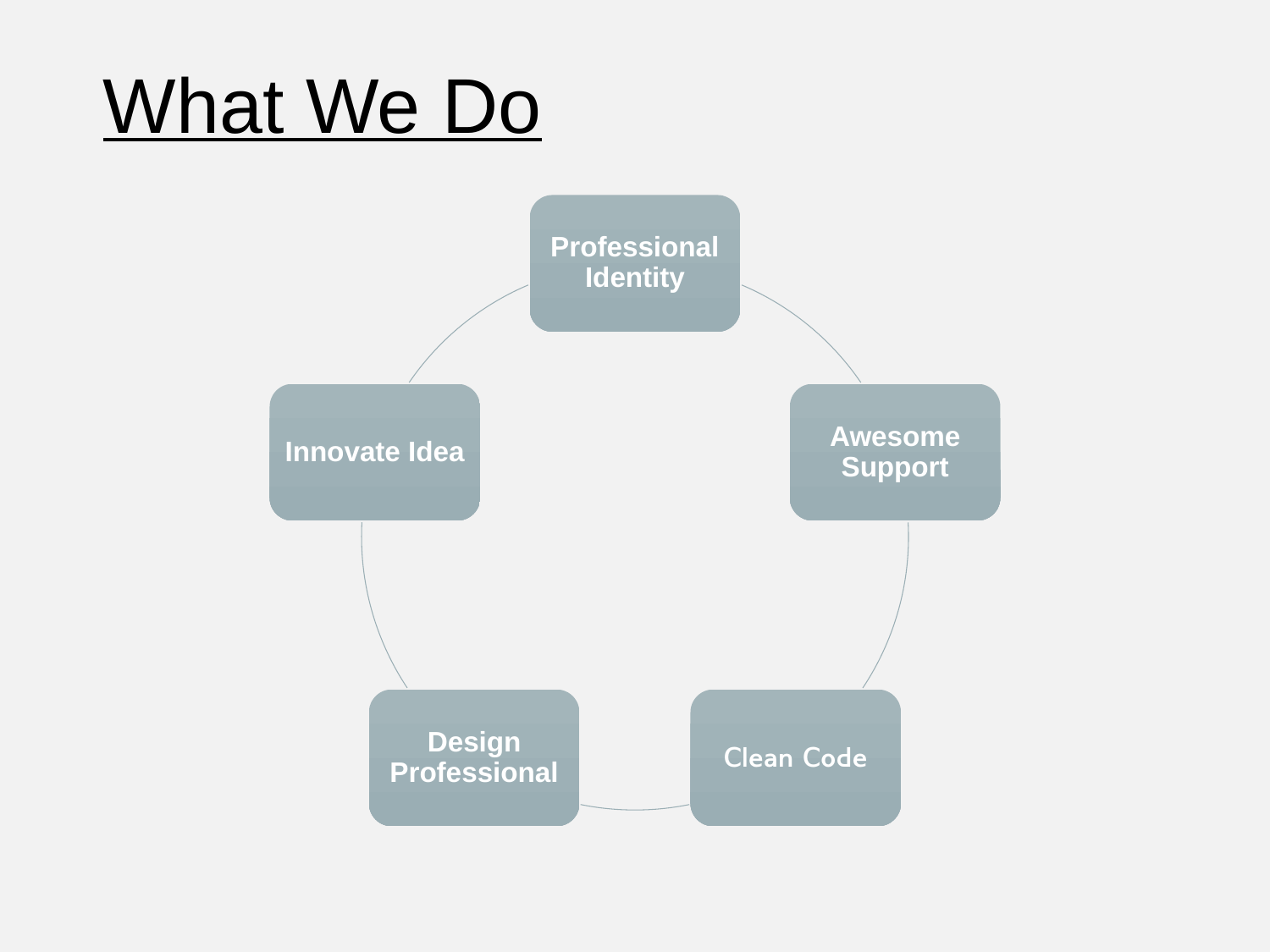

What We Do

Professional Identity
Awesome Support
Clean Code
Design Professional
Innovate Idea